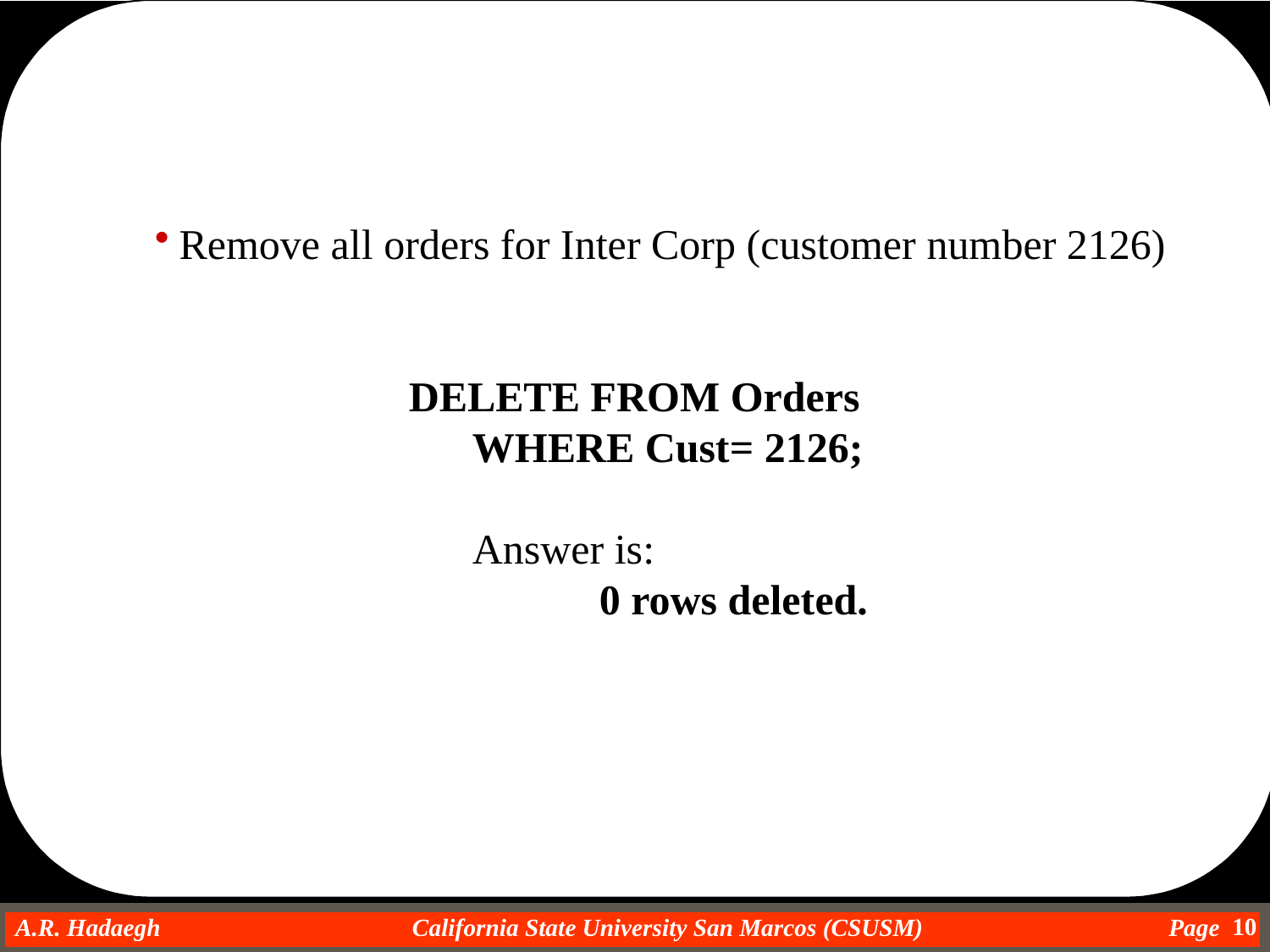

Remove all orders for Inter Corp (customer number 2126)

	DELETE FROM Orders
	WHERE Cust= 2126;

	Answer is:
		0 rows deleted.

10